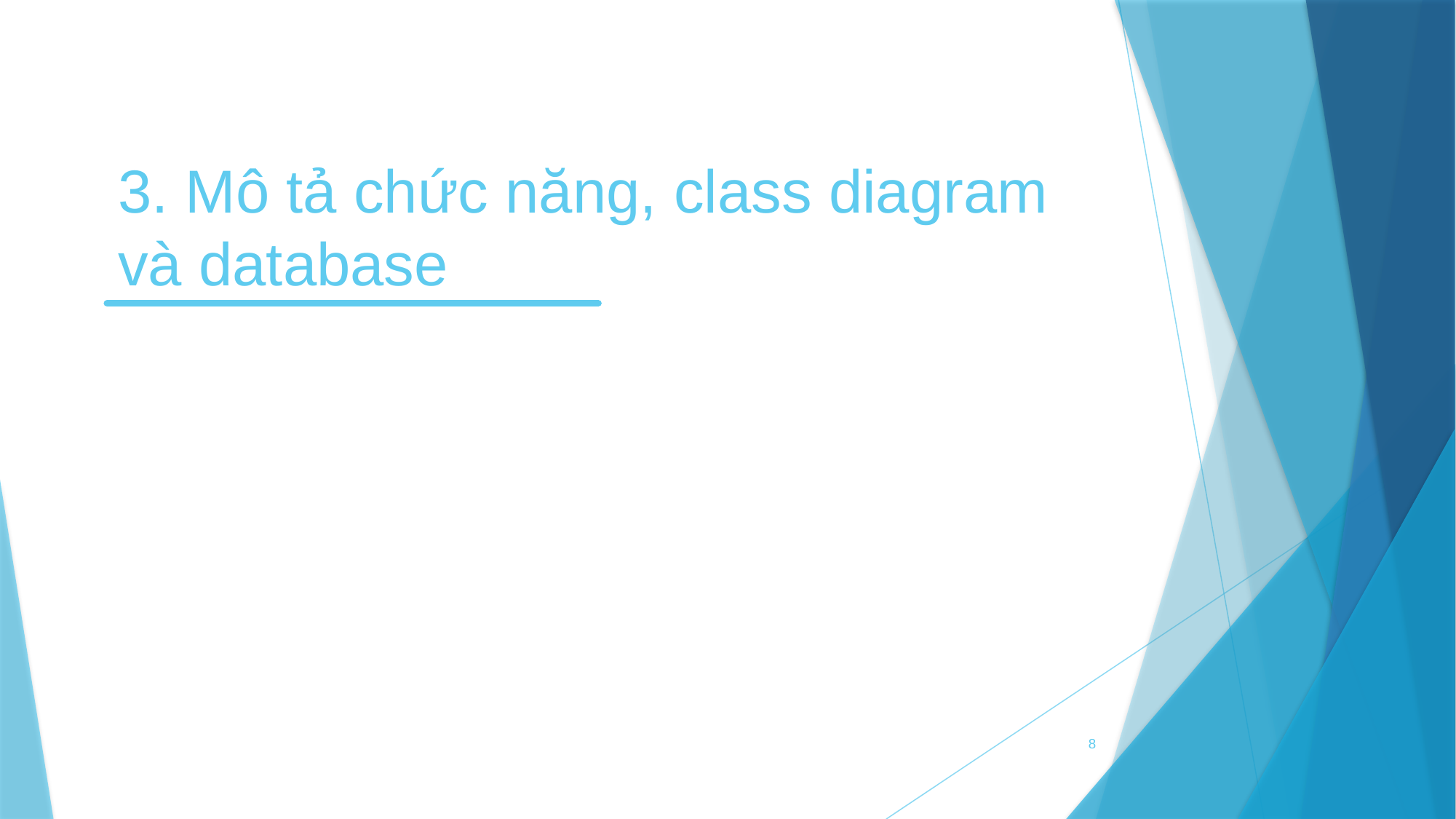

# 3. Mô tả chức năng, class diagram và database
8